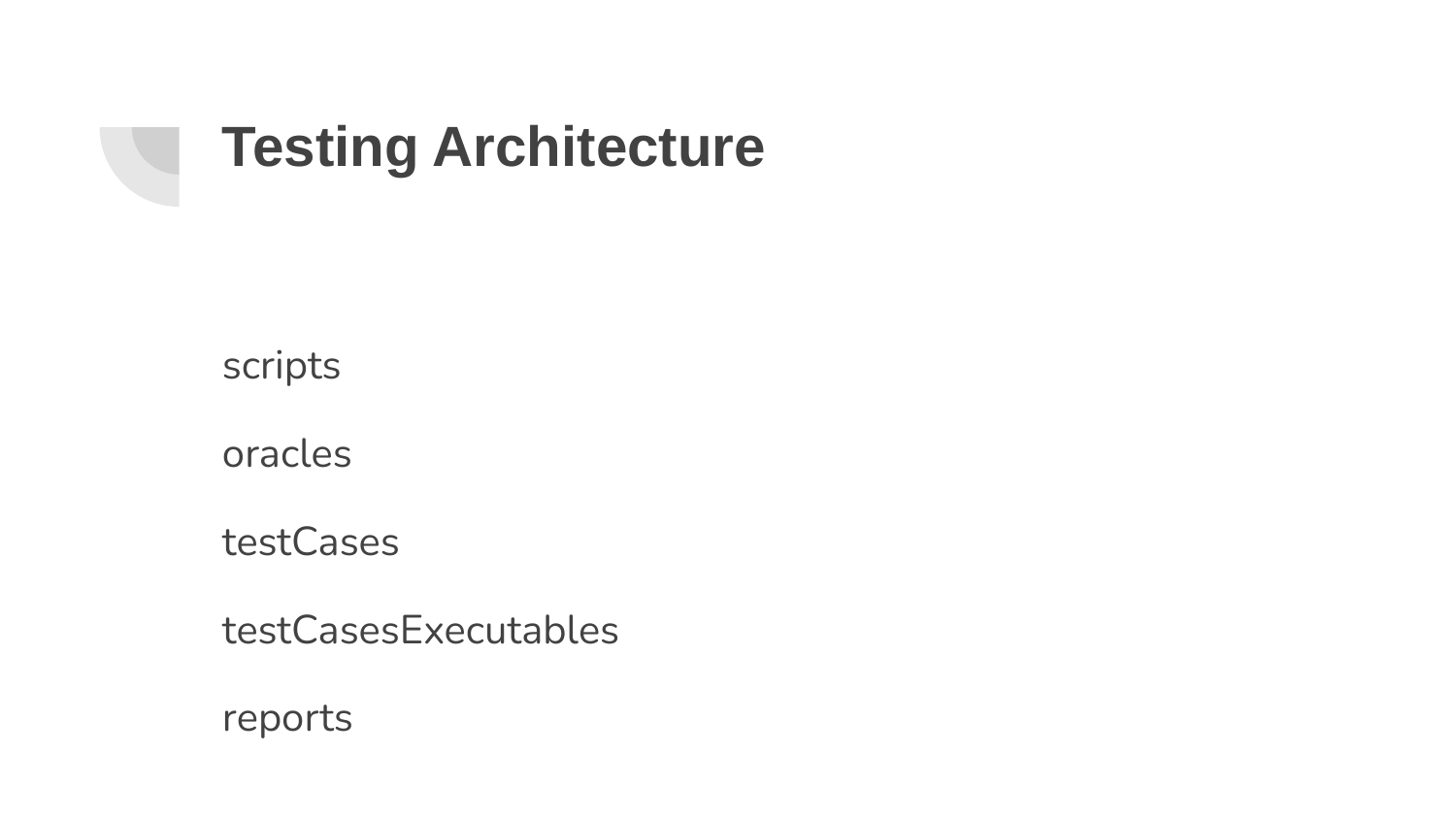

# Testing Architecture
scripts
oracles
testCases
testCasesExecutables
reports